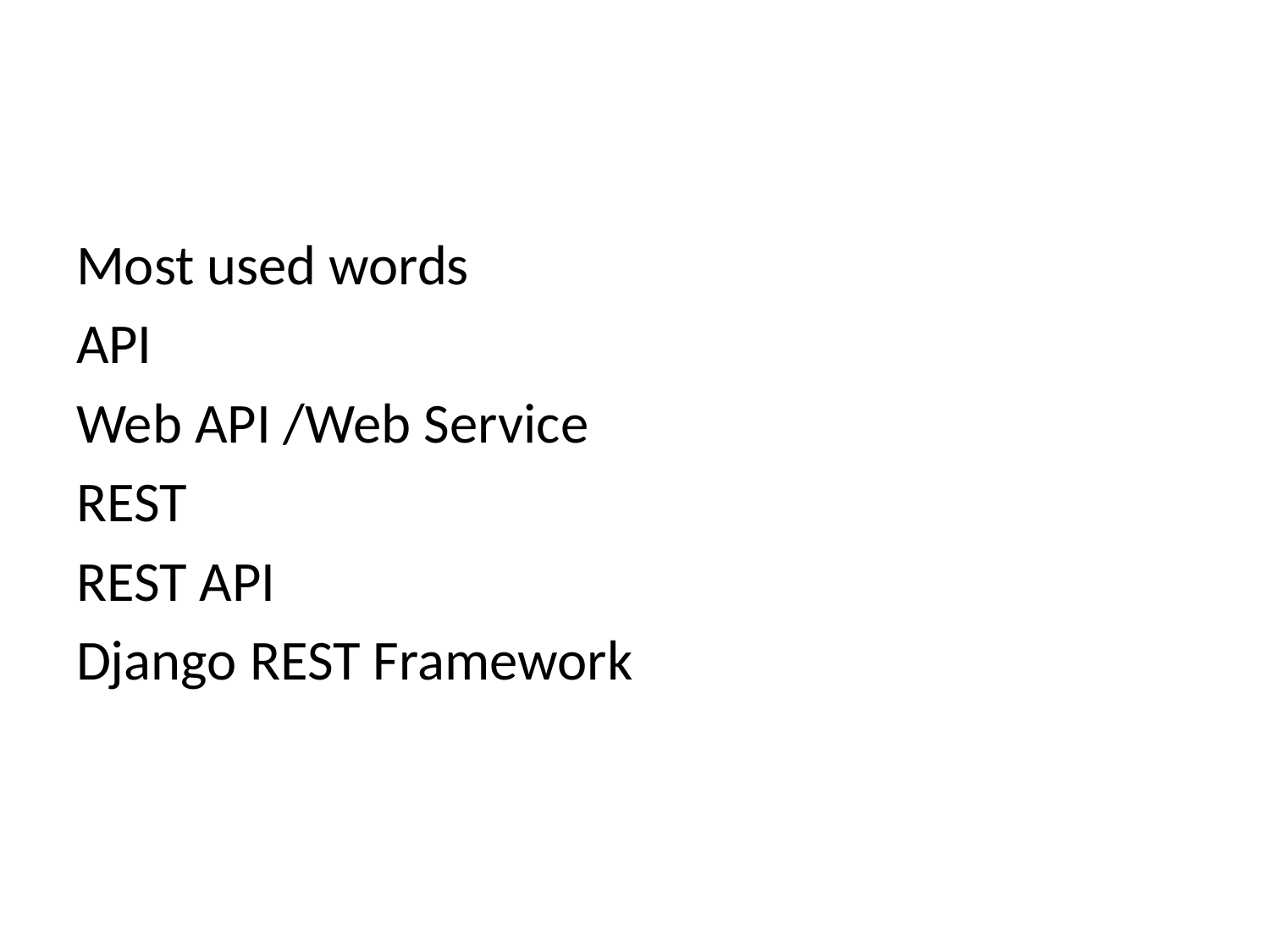

#
Most used words
API
Web API /Web Service
REST
REST API
Django REST Framework